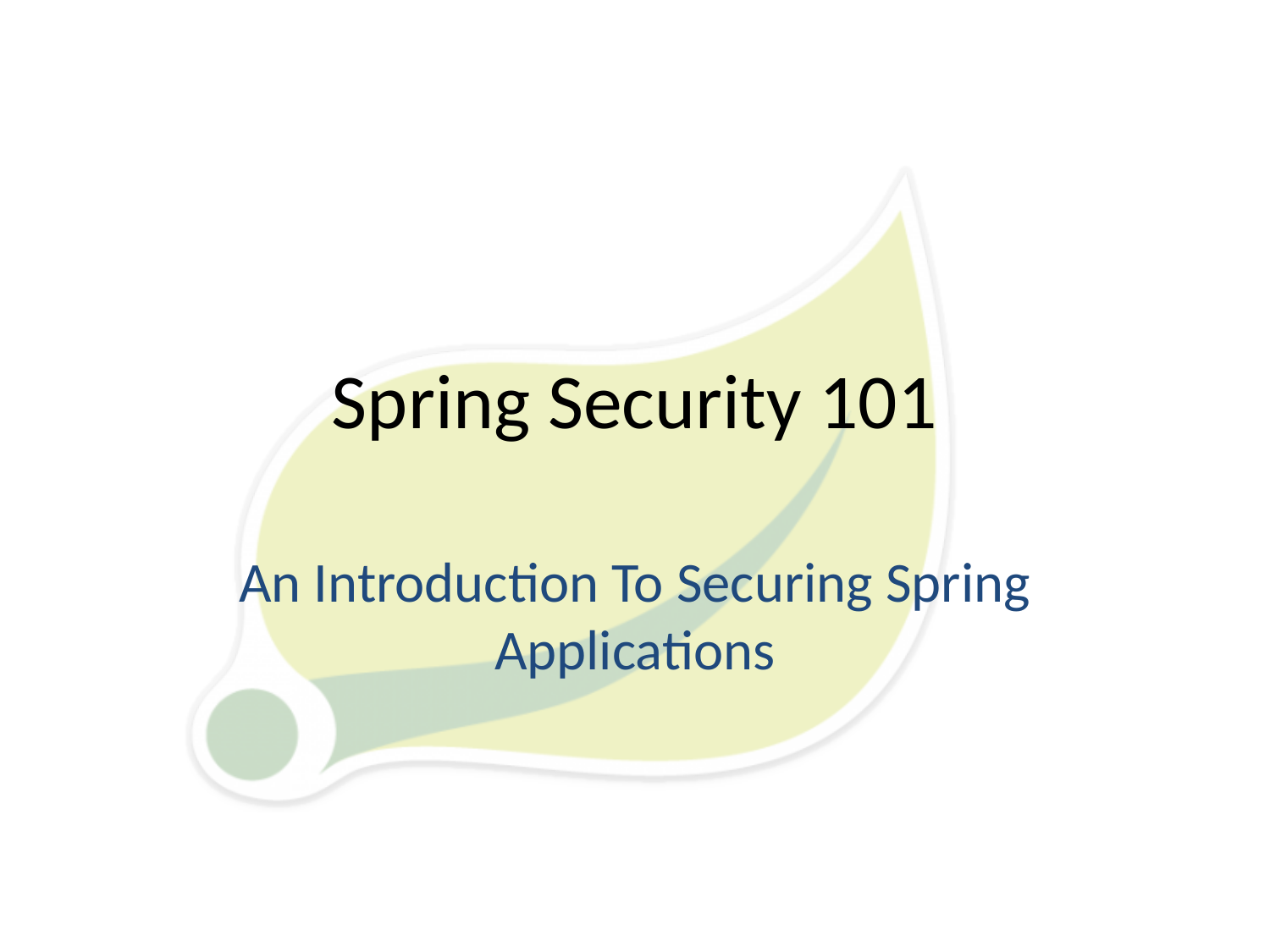

# Spring Security 101
An Introduction To Securing Spring Applications